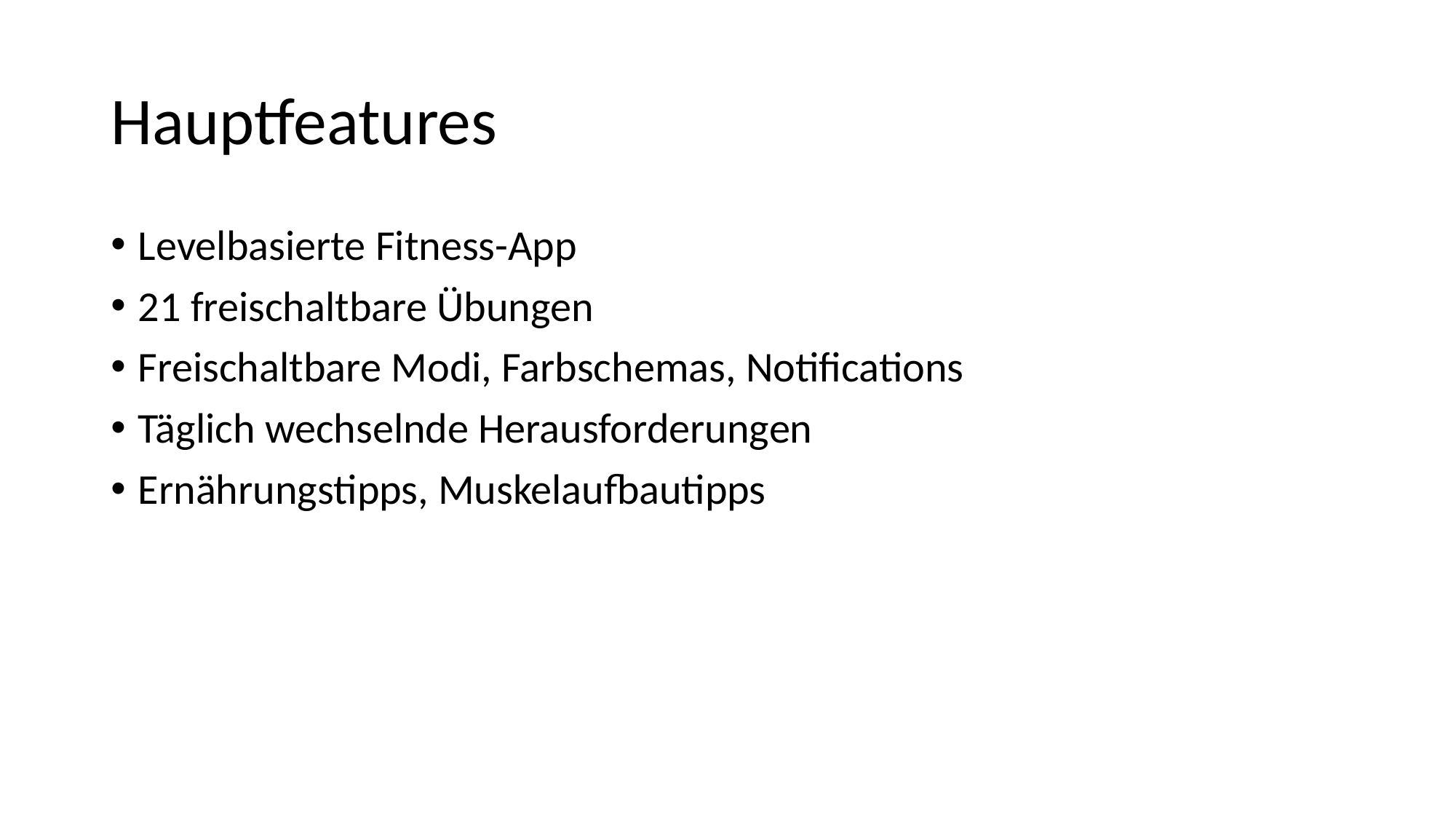

# Hauptfeatures
Levelbasierte Fitness-App
21 freischaltbare Übungen
Freischaltbare Modi, Farbschemas, Notifications
Täglich wechselnde Herausforderungen
Ernährungstipps, Muskelaufbautipps